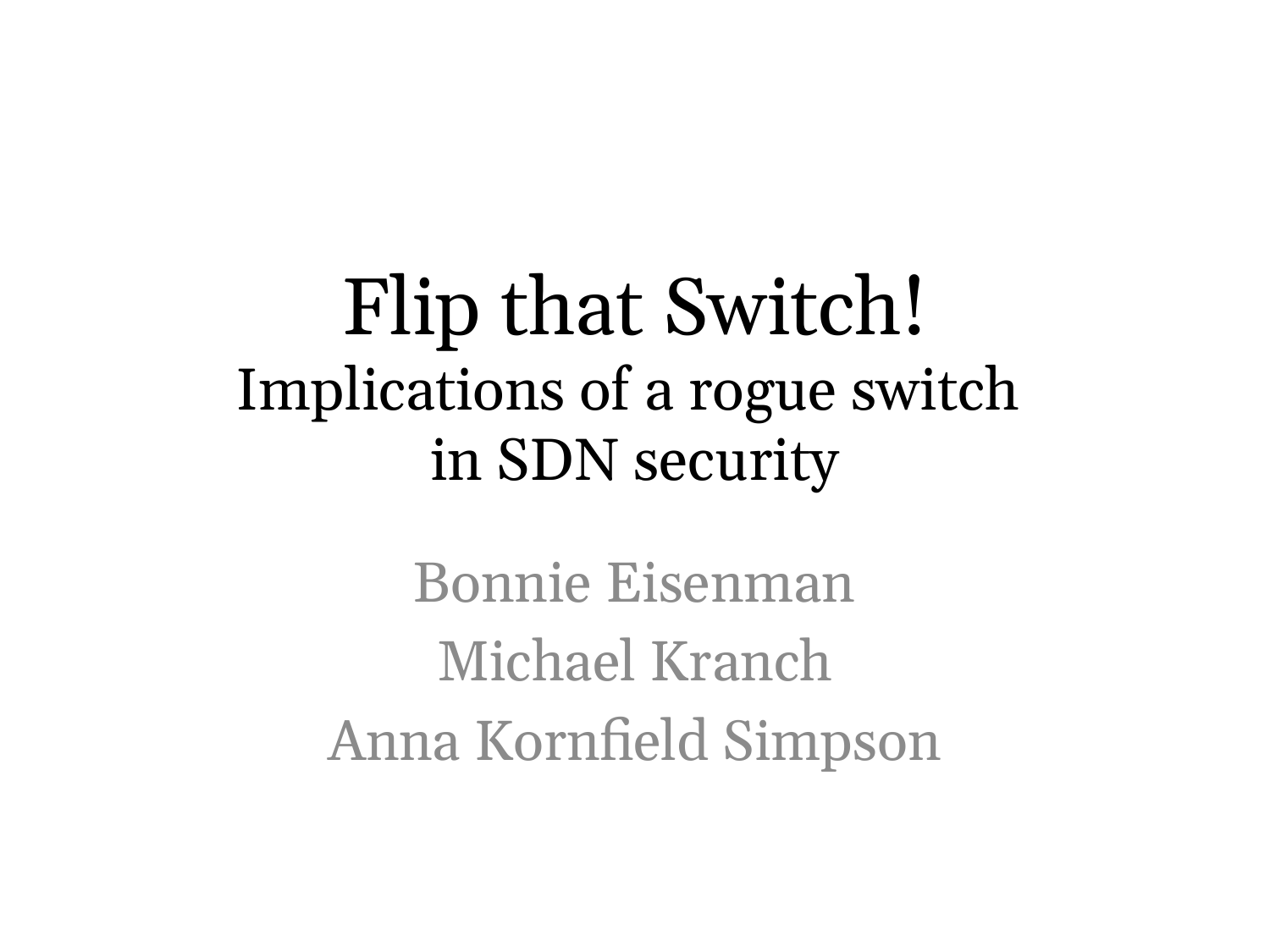

# Flip that Switch! Implications of a rogue switch in SDN security
Bonnie Eisenman
Michael Kranch
Anna Kornfield Simpson